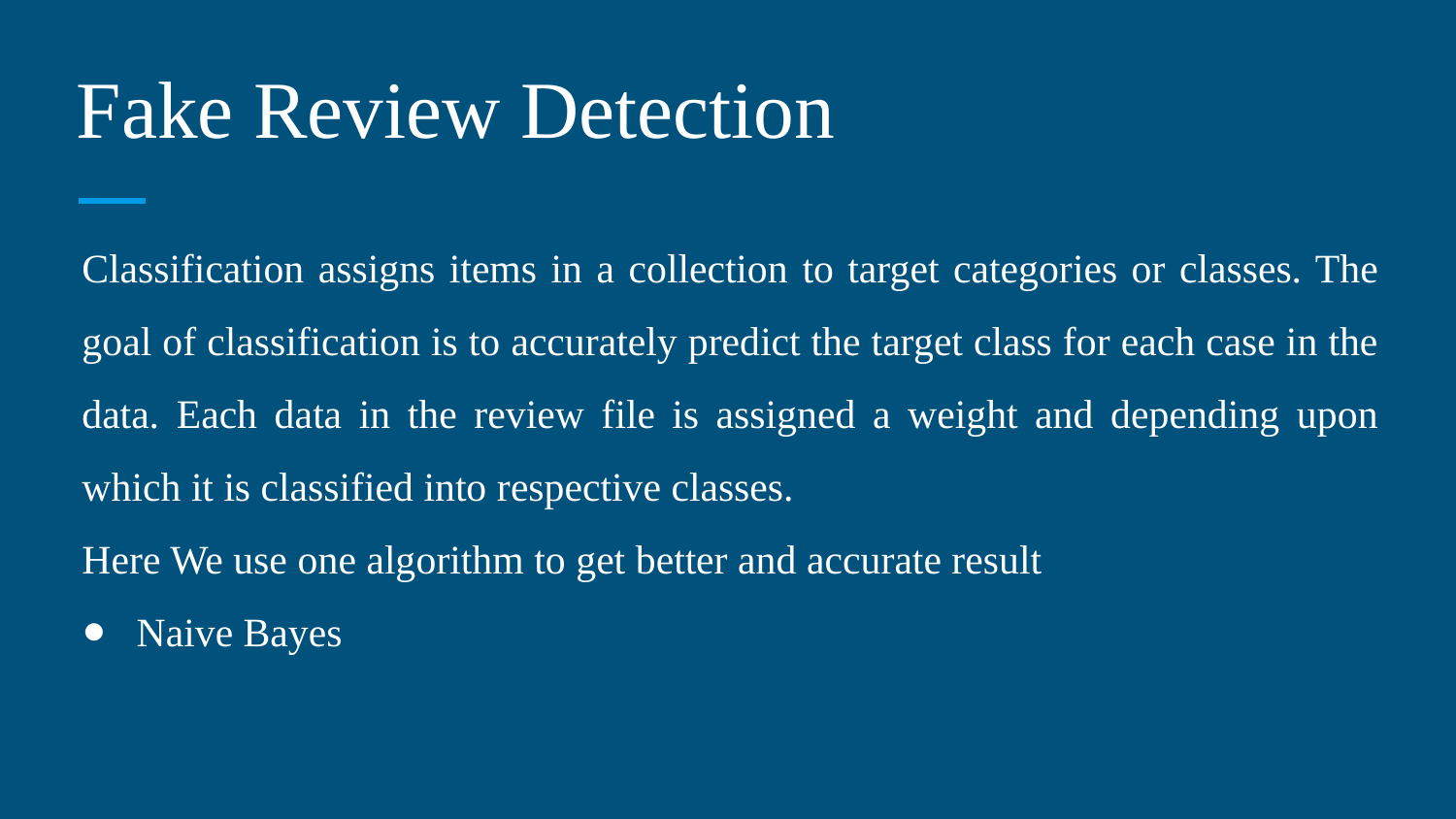

# Fake Review Detection
Classification assigns items in a collection to target categories or classes. The goal of classification is to accurately predict the target class for each case in the data. Each data in the review file is assigned a weight and depending upon which it is classified into respective classes.
Here We use one algorithm to get better and accurate result
Naive Bayes